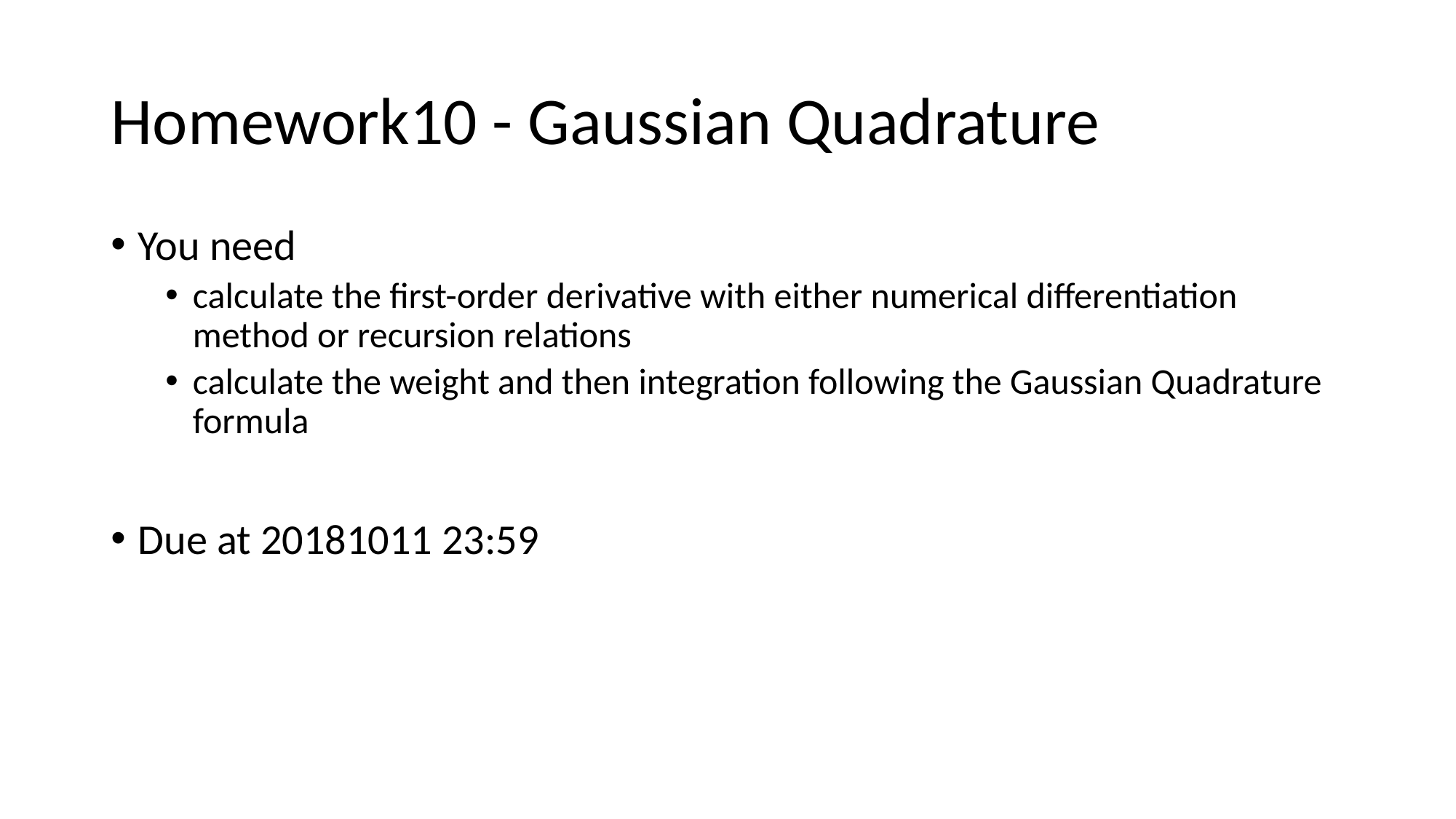

# Homework10 - Gaussian Quadrature
You need
calculate the first-order derivative with either numerical differentiation method or recursion relations
calculate the weight and then integration following the Gaussian Quadrature formula

Due at 20181011 23:59